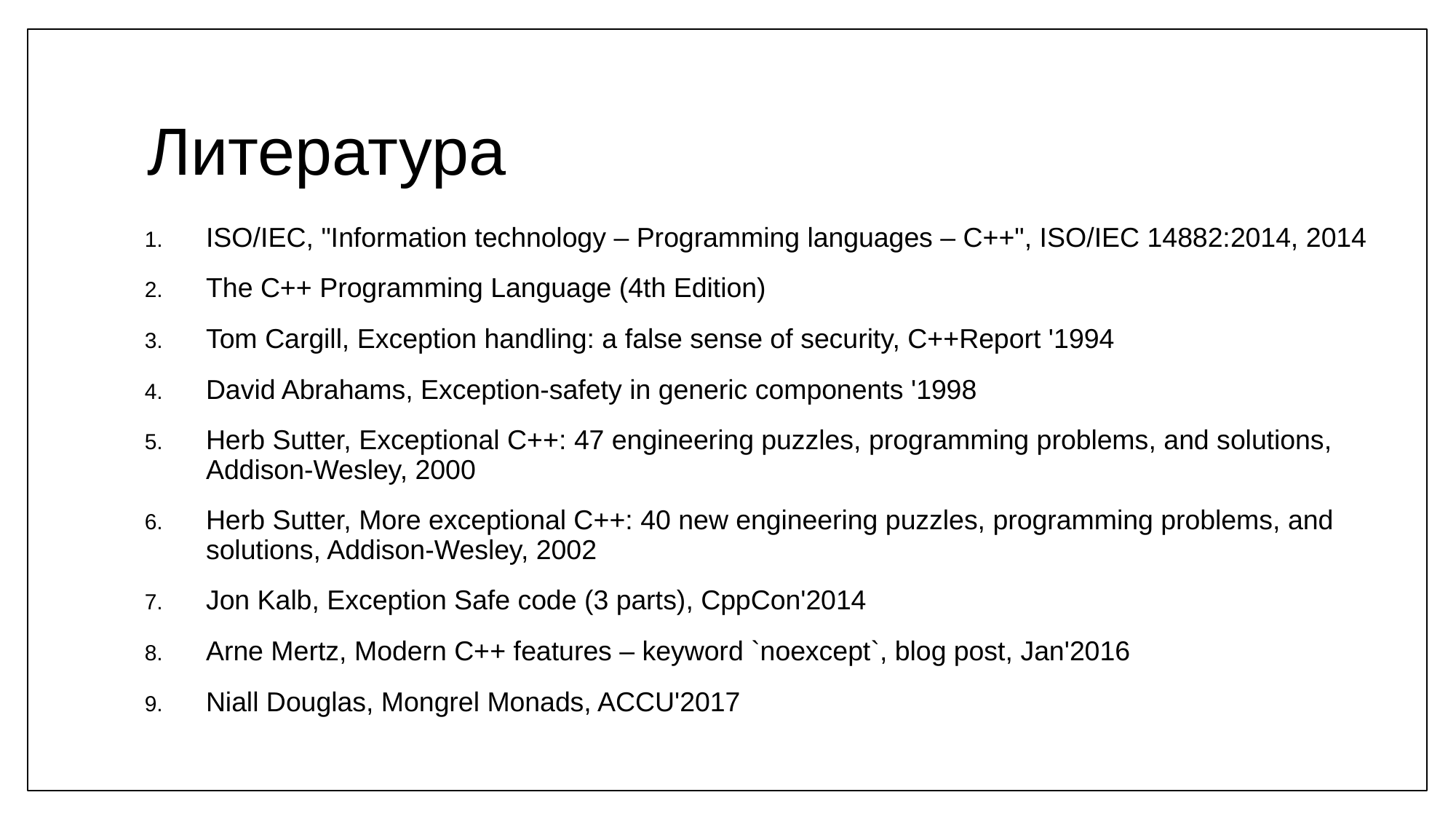

# Литература
ISO/IEC, "Information technology – Programming languages – C++", ISO/IEC 14882:2014, 2014
The C++ Programming Language (4th Edition)
Tom Cargill, Exception handling: a false sense of security, C++Report '1994
David Abrahams, Exception-safety in generic components '1998
Herb Sutter, Exceptional C++: 47 engineering puzzles, programming problems, and solutions, Addison-Wesley, 2000
Herb Sutter, More exceptional C++: 40 new engineering puzzles, programming problems, and solutions, Addison-Wesley, 2002
Jon Kalb, Exception Safe code (3 parts), CppCon'2014
Arne Mertz, Modern C++ features – keyword `noexcept`, blog post, Jan'2016
Niall Douglas, Mongrel Monads, ACCU'2017